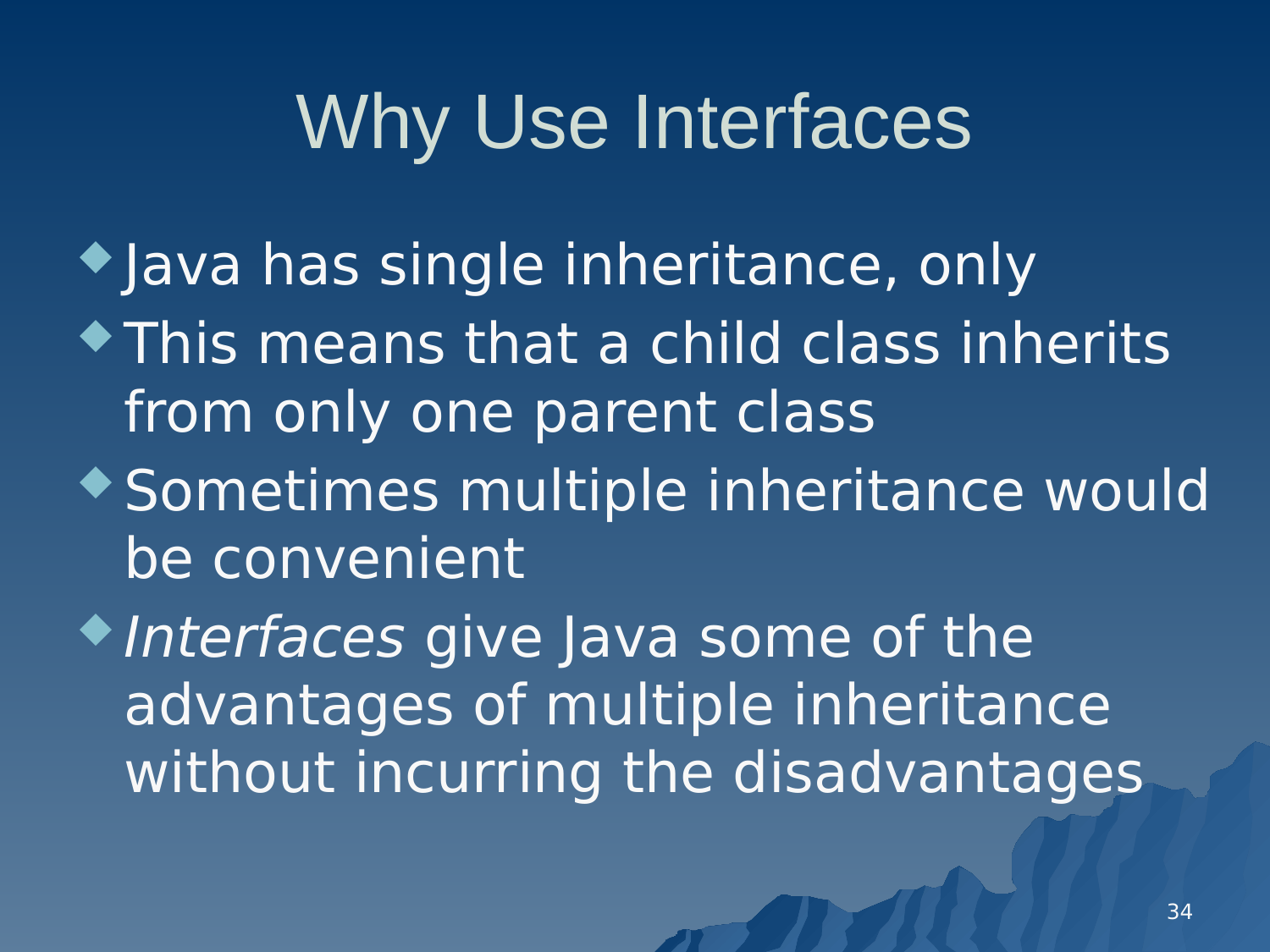

# Why Use Interfaces
Java has single inheritance, only
This means that a child class inherits from only one parent class
Sometimes multiple inheritance would be convenient
Interfaces give Java some of the advantages of multiple inheritance without incurring the disadvantages
34